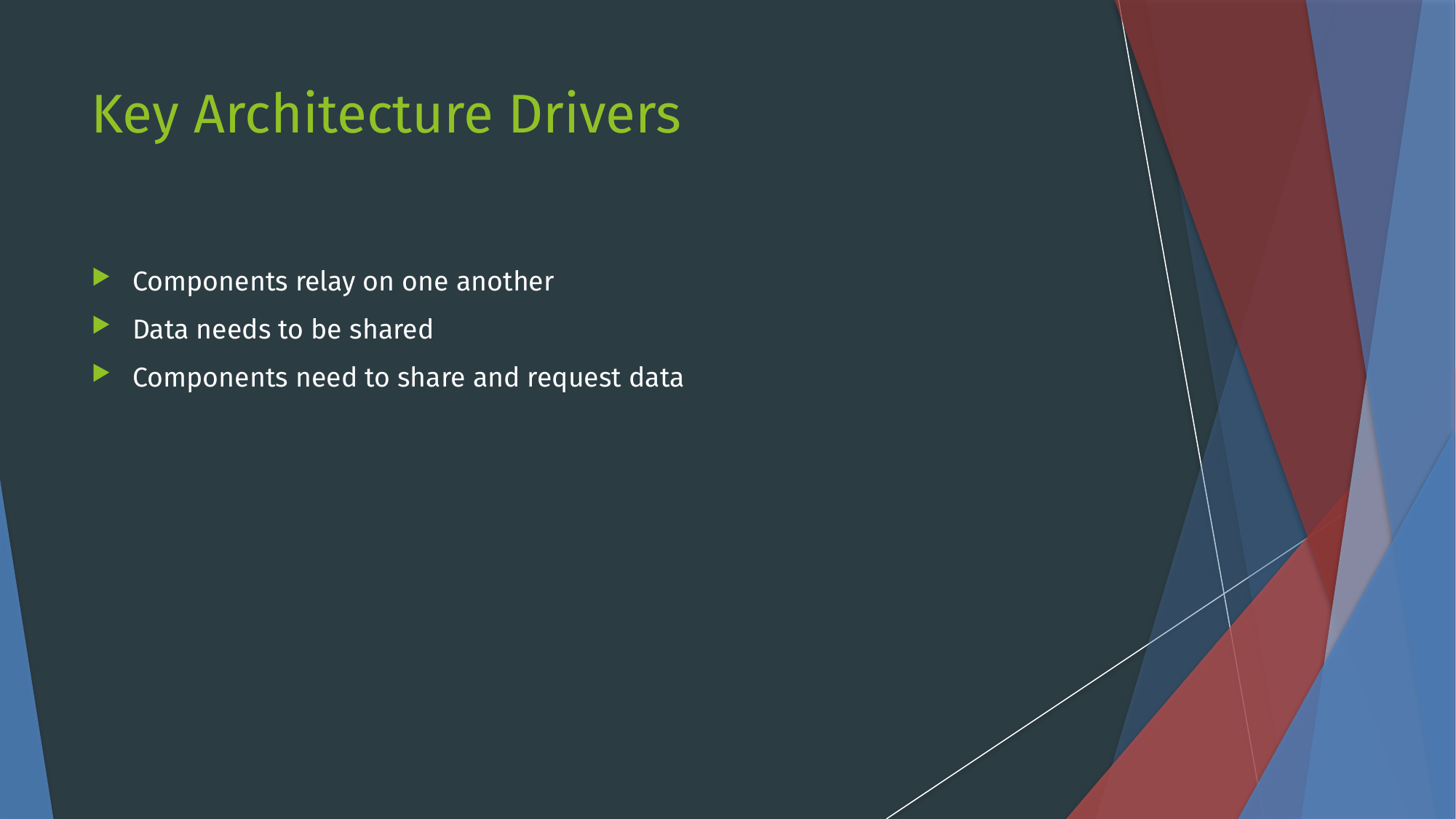

Key Architecture Drivers
Components relay on one another
Data needs to be shared
Components need to share and request data